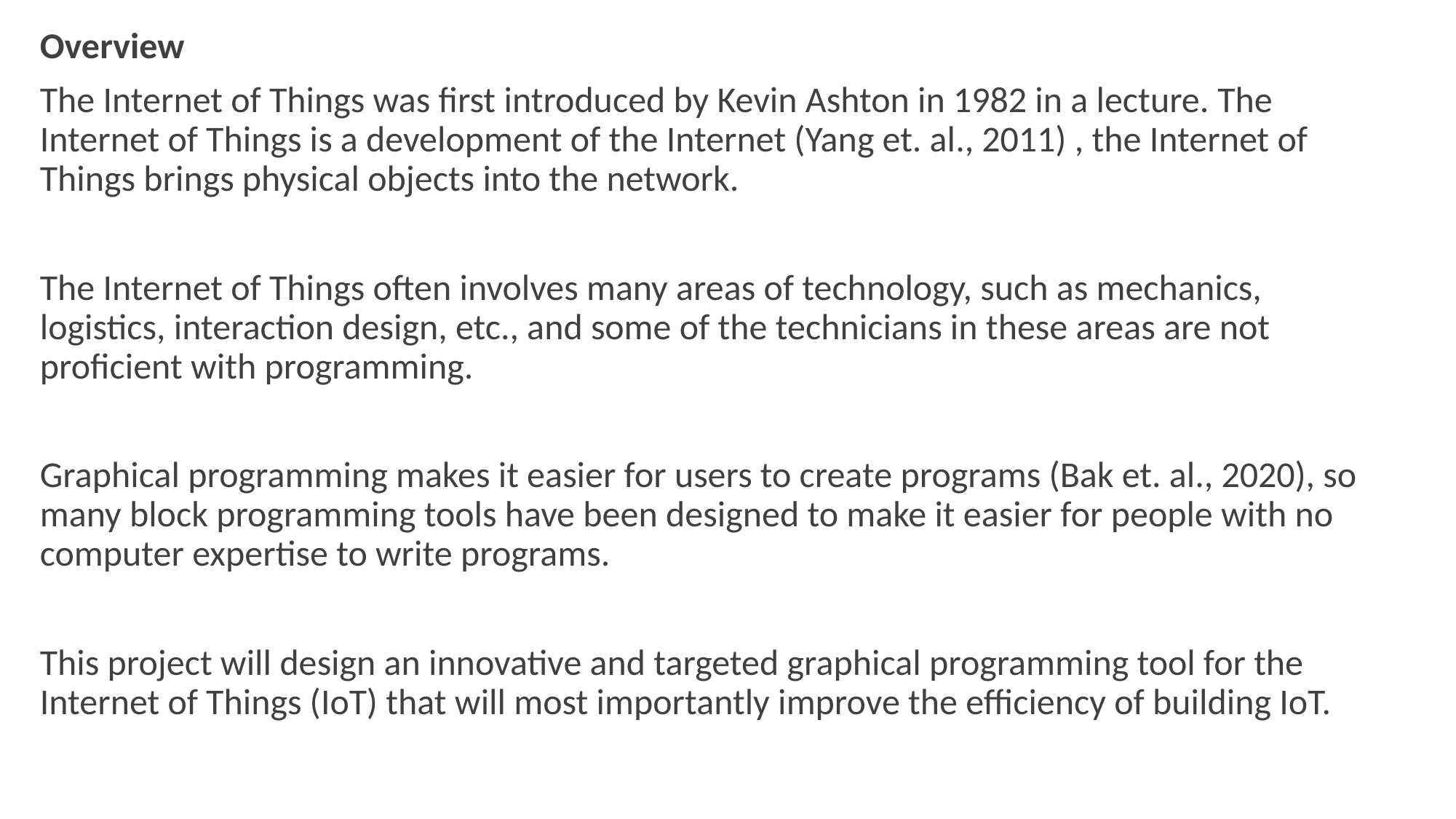

Overview
The Internet of Things was first introduced by Kevin Ashton in 1982 in a lecture. The Internet of Things is a development of the Internet (Yang et. al., 2011) , the Internet of Things brings physical objects into the network.

The Internet of Things often involves many areas of technology, such as mechanics, logistics, interaction design, etc., and some of the technicians in these areas are not proficient with programming.

Graphical programming makes it easier for users to create programs (Bak et. al., 2020), so many block programming tools have been designed to make it easier for people with no computer expertise to write programs.

This project will design an innovative and targeted graphical programming tool for the Internet of Things (IoT) that will most importantly improve the efficiency of building IoT.